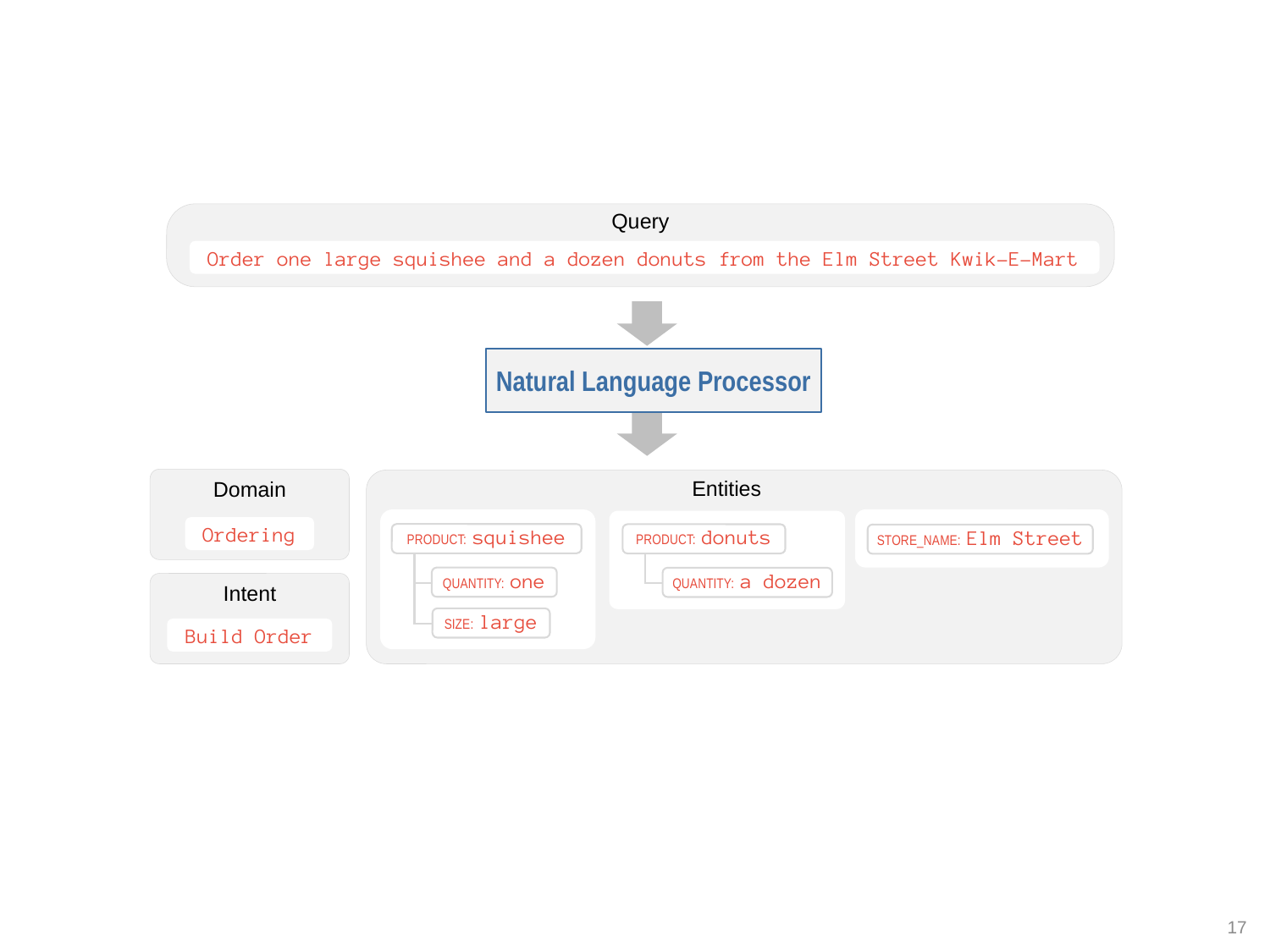

Query

Order one large squishee and a dozen donuts from the Elm Street Kwik-E-Mart

Natural Language Processor

Domain
Ordering
Entities

PRODUCT:  squishee
QUANTITY:  one
SIZE:  large
PRODUCT:  donuts
QUANTITY:  a dozen
STORE_NAME:  Elm Street

Intent
Build Order
17